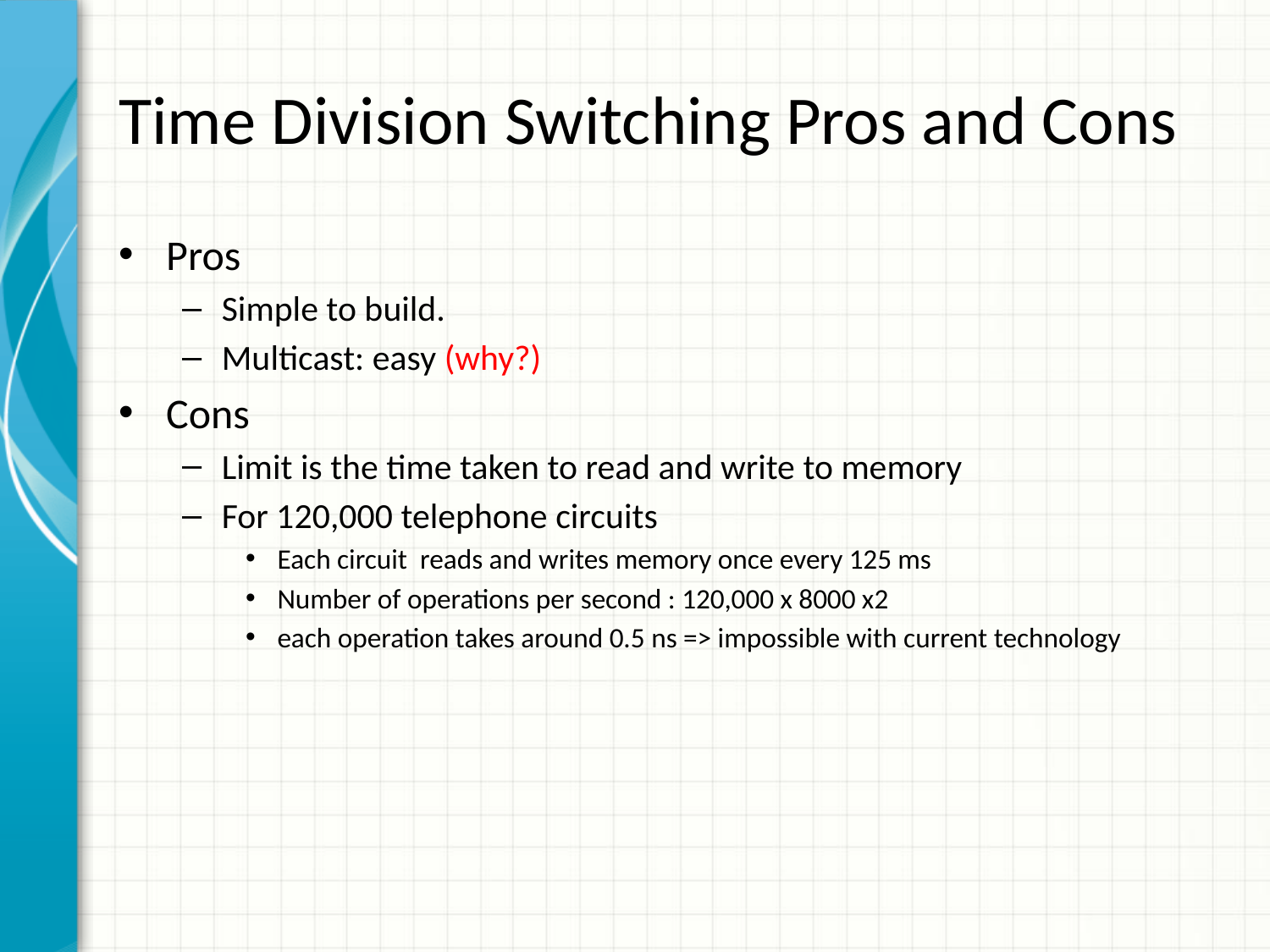

# Time Division Switching Pros and Cons
Pros
Simple to build.
Multicast: easy (why?)
Cons
Limit is the time taken to read and write to memory
For 120,000 telephone circuits
Each circuit  reads and writes memory once every 125 ms
Number of operations per second : 120,000 x 8000 x2
each operation takes around 0.5 ns => impossible with current technology